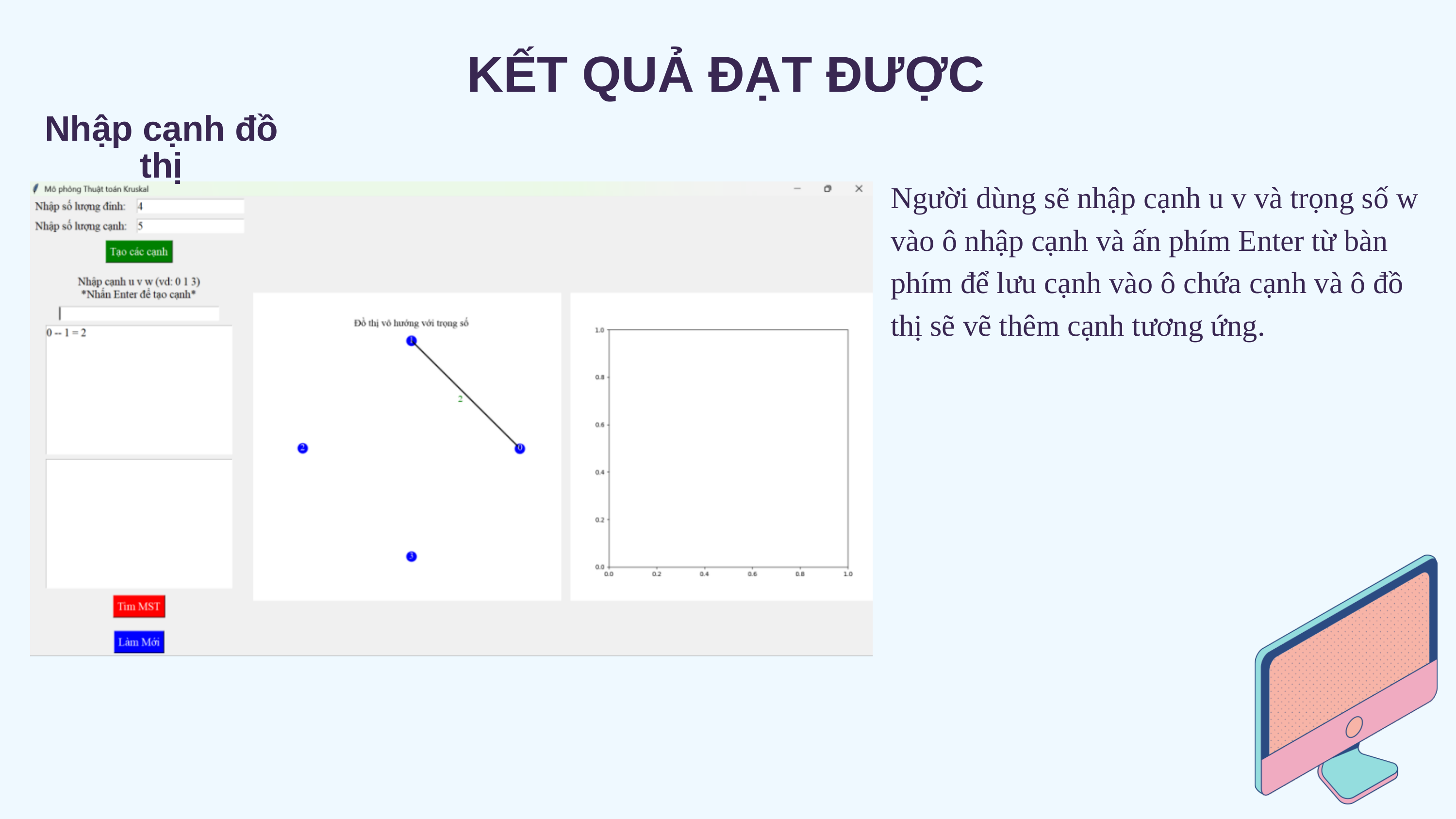

KẾT QUẢ ĐẠT ĐƯỢC
Nhập cạnh đồ thị
Người dùng sẽ nhập cạnh u v và trọng số w vào ô nhập cạnh và ấn phím Enter từ bàn phím để lưu cạnh vào ô chứa cạnh và ô đồ thị sẽ vẽ thêm cạnh tương ứng.